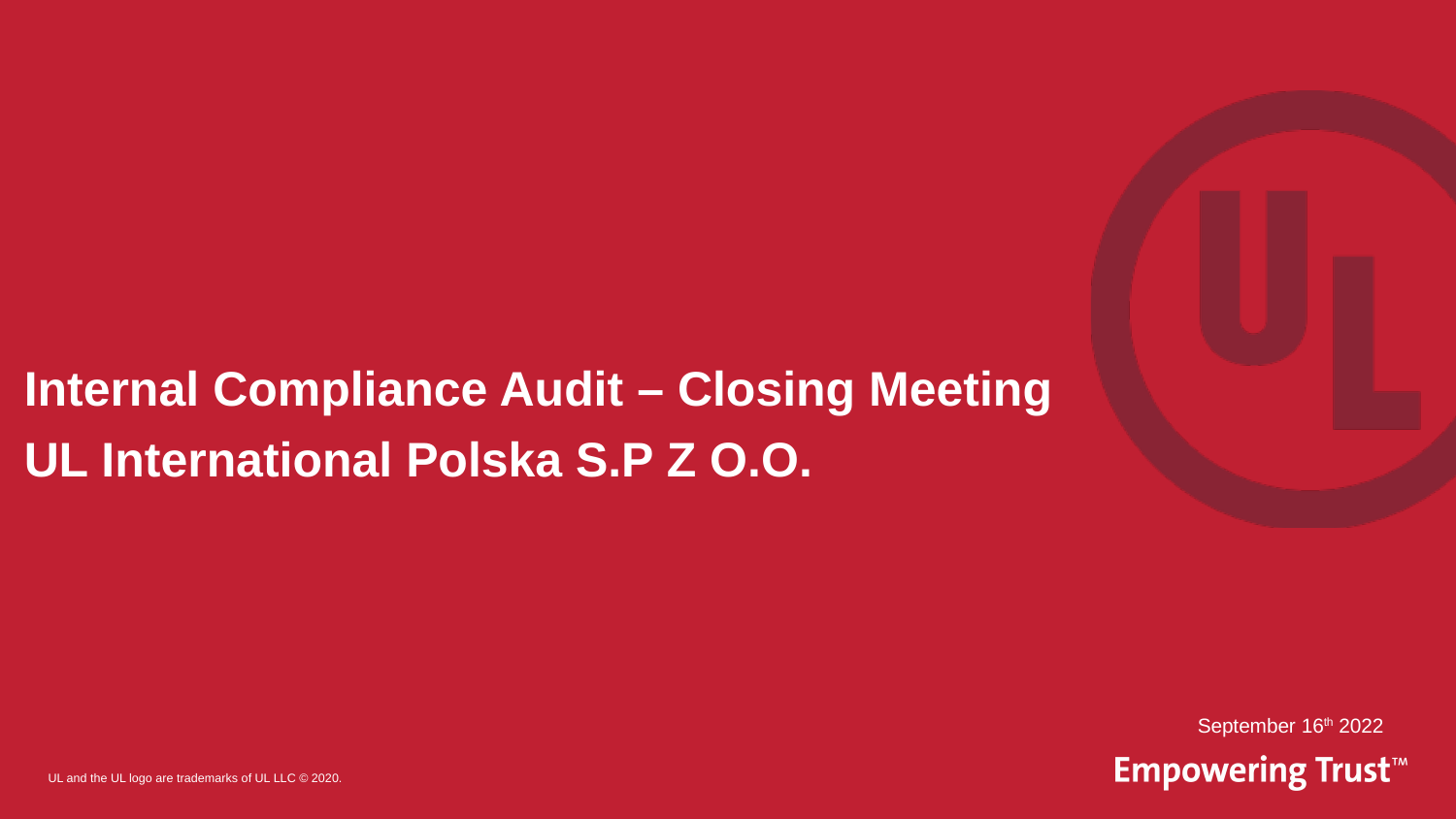

Internal Compliance Audit – Closing Meeting
UL International Polska S.P Z O.O.
September 16th 2022
UL and the UL logo are trademarks of UL LLC © 2020.